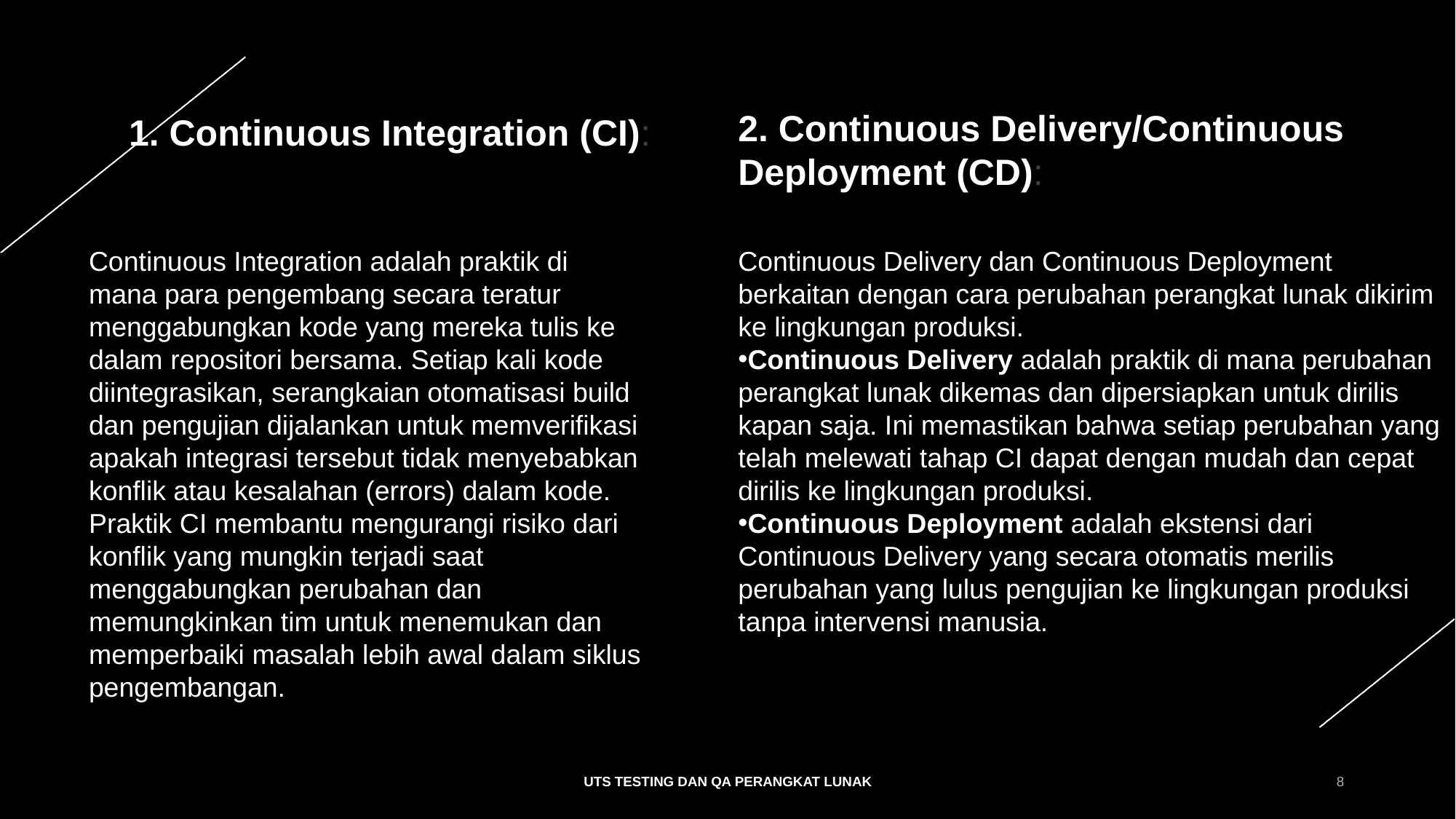

2. Continuous Delivery/Continuous Deployment (CD):
1. Continuous Integration (CI):
Continuous Integration adalah praktik di mana para pengembang secara teratur menggabungkan kode yang mereka tulis ke dalam repositori bersama. Setiap kali kode diintegrasikan, serangkaian otomatisasi build dan pengujian dijalankan untuk memverifikasi apakah integrasi tersebut tidak menyebabkan konflik atau kesalahan (errors) dalam kode. Praktik CI membantu mengurangi risiko dari konflik yang mungkin terjadi saat menggabungkan perubahan dan memungkinkan tim untuk menemukan dan memperbaiki masalah lebih awal dalam siklus pengembangan.
Continuous Delivery dan Continuous Deployment berkaitan dengan cara perubahan perangkat lunak dikirim ke lingkungan produksi.
Continuous Delivery adalah praktik di mana perubahan perangkat lunak dikemas dan dipersiapkan untuk dirilis kapan saja. Ini memastikan bahwa setiap perubahan yang telah melewati tahap CI dapat dengan mudah dan cepat dirilis ke lingkungan produksi.
Continuous Deployment adalah ekstensi dari Continuous Delivery yang secara otomatis merilis perubahan yang lulus pengujian ke lingkungan produksi tanpa intervensi manusia.
UTS TESTING DAN QA PERANGKAT LUNAK
8